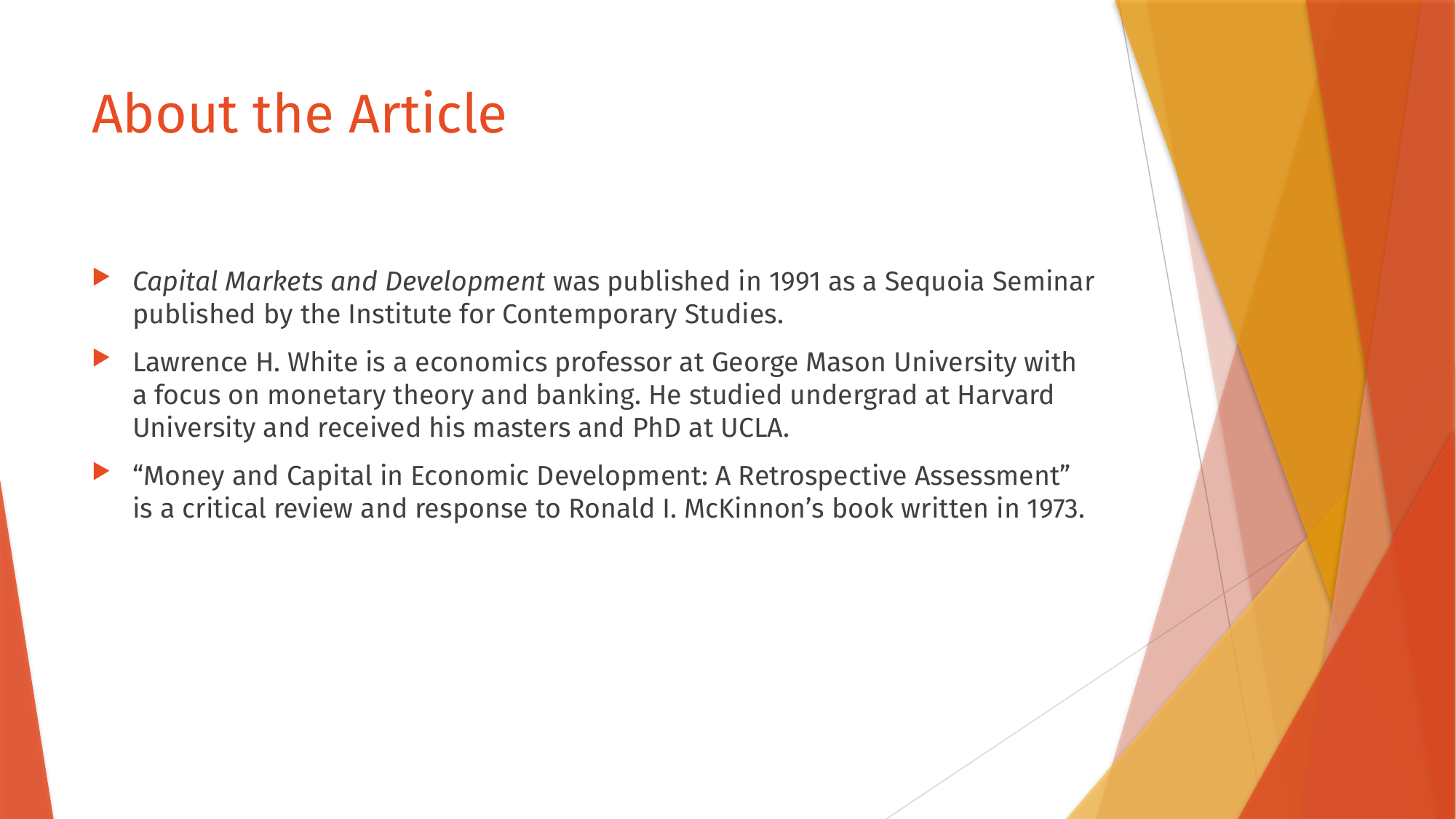

# About the Article
Capital Markets and Development was published in 1991 as a Sequoia Seminar published by the Institute for Contemporary Studies.
Lawrence H. White is a economics professor at George Mason University with a focus on monetary theory and banking. He studied undergrad at Harvard University and received his masters and PhD at UCLA.
“Money and Capital in Economic Development: A Retrospective Assessment” is a critical review and response to Ronald I. McKinnon’s book written in 1973.